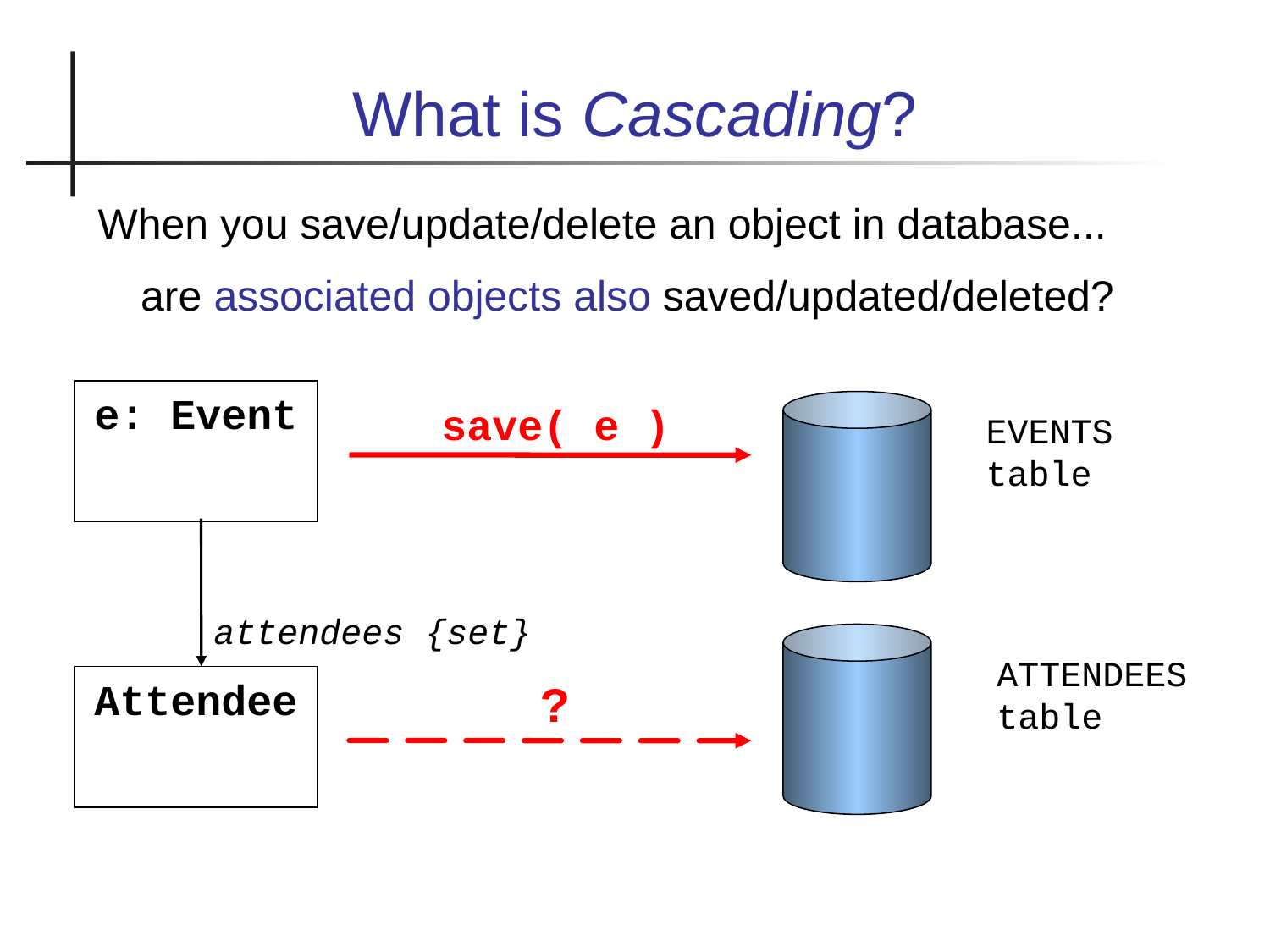

What is Cascading?
When you save/update/delete an object in database...
	 are associated objects also saved/updated/deleted?

e: Event

save( e )

EVENTS table

attendees {set}

ATTENDEES table
Attendee

?